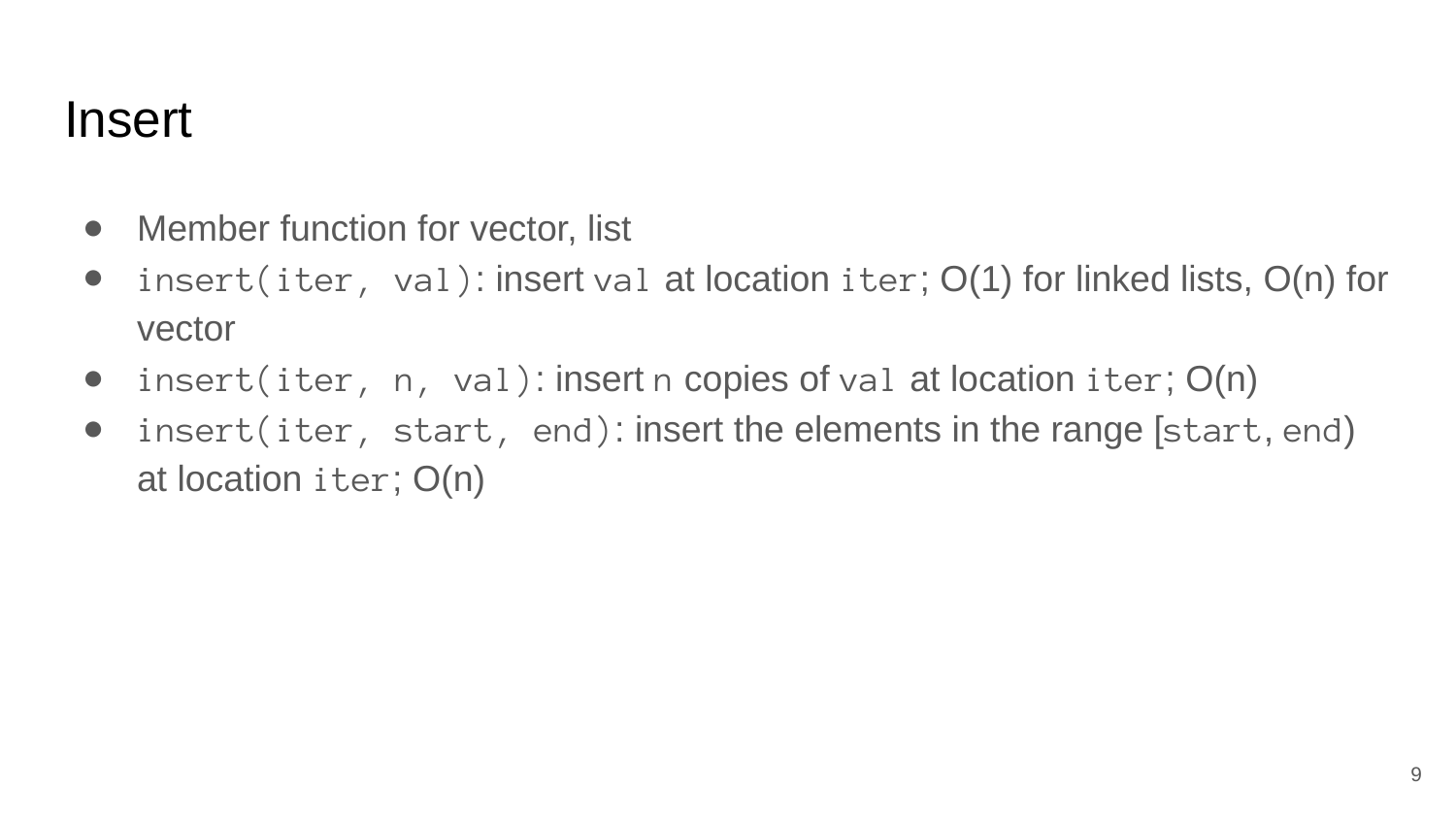

# Insert
Member function for vector, list
insert(iter, val): insert val at location iter; O(1) for linked lists, O(n) for vector
insert(iter, n, val): insert n copies of val at location iter; O(n)
insert(iter, start, end): insert the elements in the range [start, end) at location iter; O(n)
9